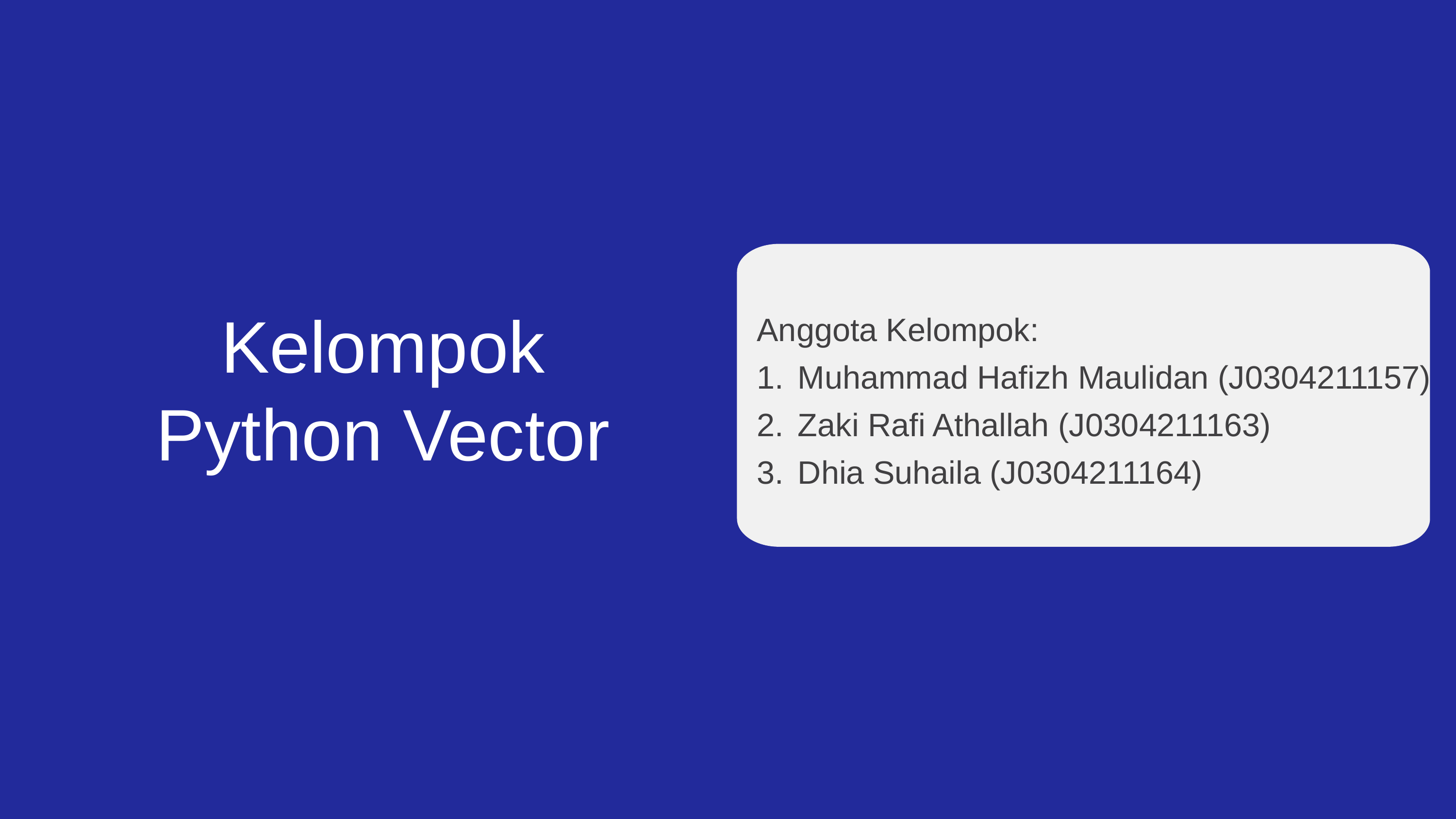

Anggota Kelompok:
Muhammad Hafizh Maulidan (J0304211157)
Zaki Rafi Athallah (J0304211163)
Dhia Suhaila (J0304211164)
Kelompok
Python Vector